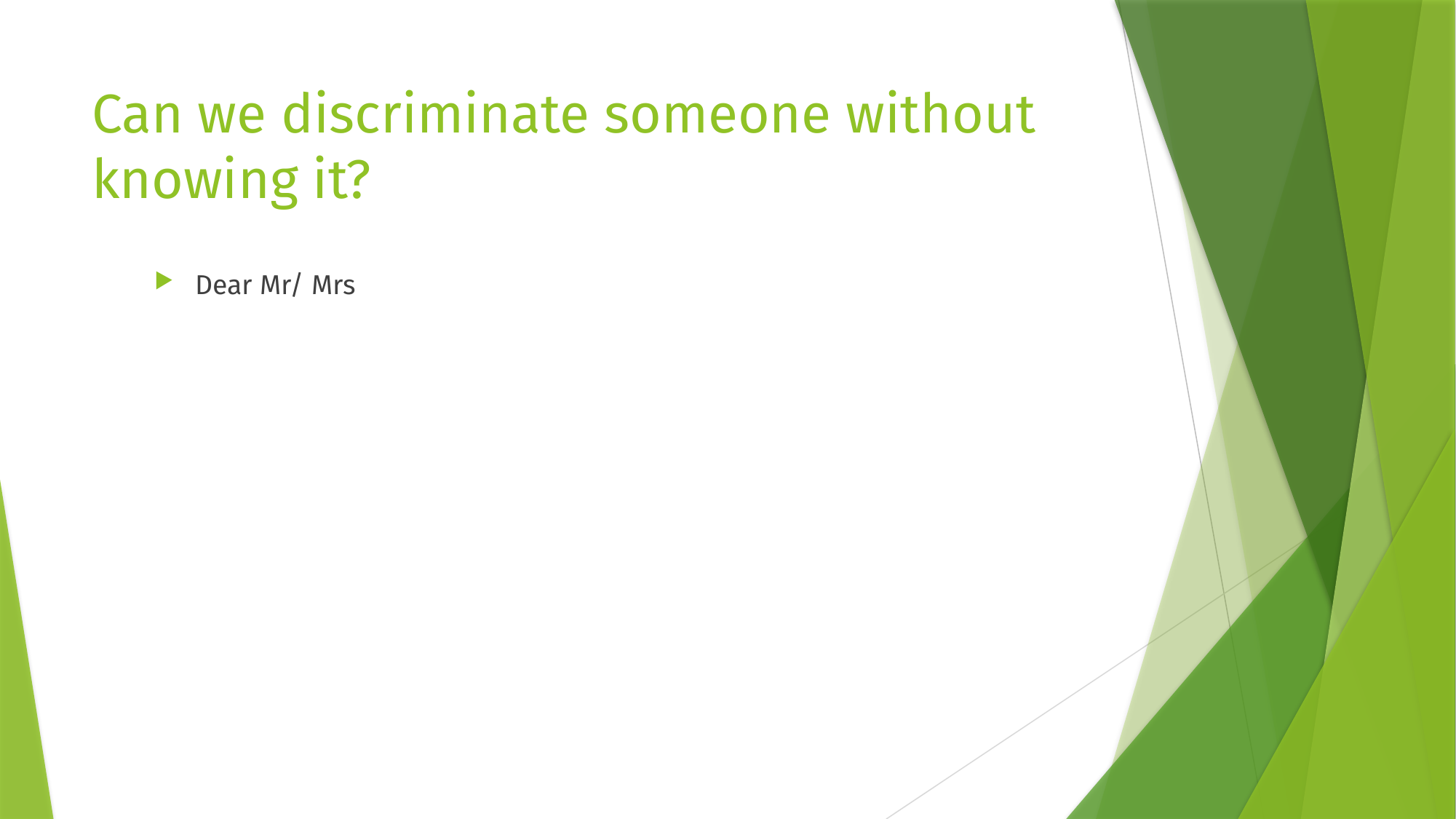

# Can we discriminate someone without knowing it?
Dear Mr/ Mrs